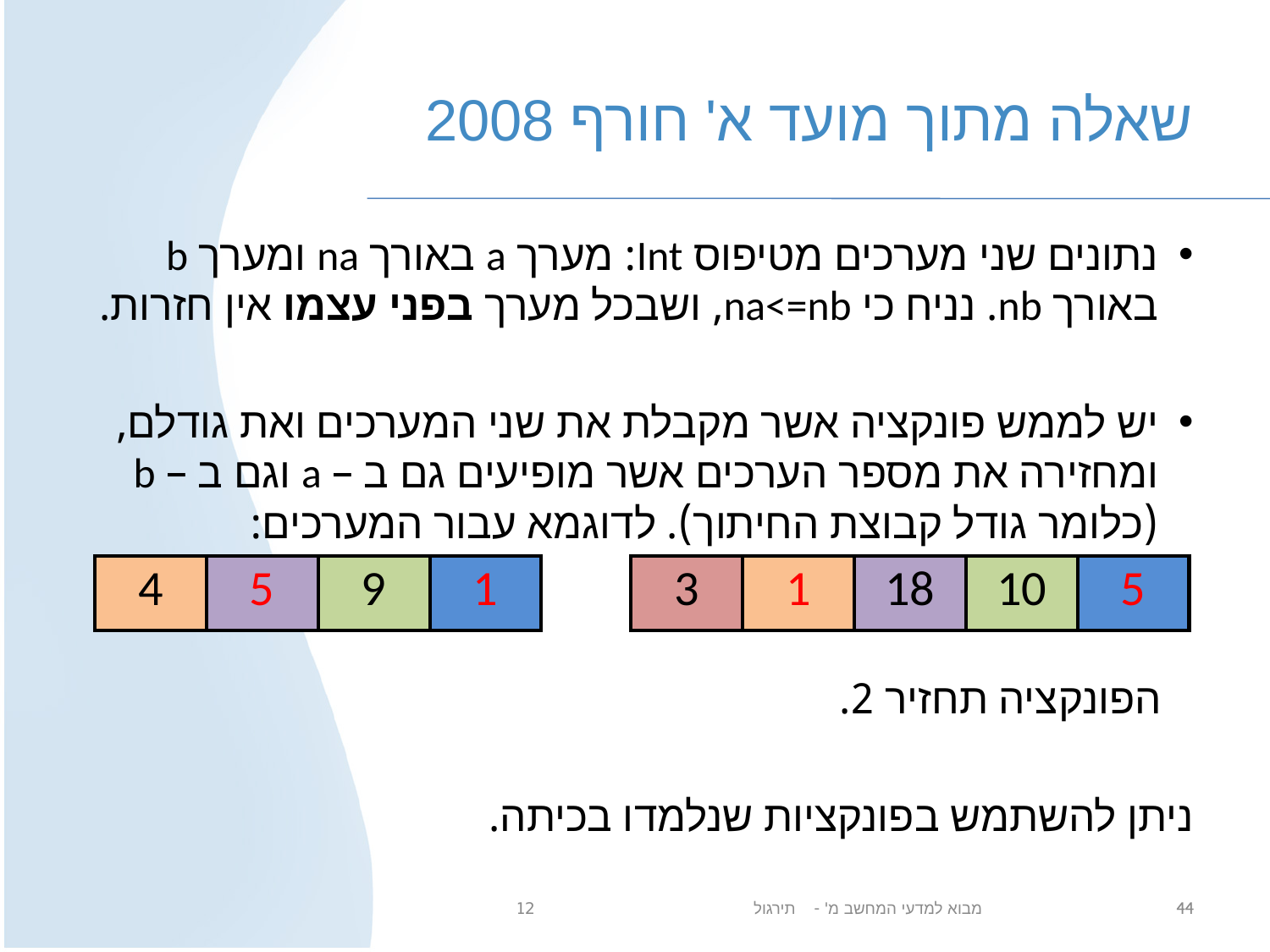

# שאלה מתוך מועד א' חורף 2008
נתונים שני מערכים מטיפוס Int: מערך a באורך na ומערך b באורך nb. נניח כי na<=nb, ושבכל מערך בפני עצמו אין חזרות.

יש לממש פונקציה אשר מקבלת את שני המערכים ואת גודלם, ומחזירה את מספר הערכים אשר מופיעים גם ב – a וגם ב – b (כלומר גודל קבוצת החיתוך). לדוגמא עבור המערכים:

   הפונקציה תחזיר 2.

ניתן להשתמש בפונקציות שנלמדו בכיתה.

| 4 | 5 | 9 | 1 |
| --- | --- | --- | --- |
| 3 | 1 | 18 | 10 | 5 |
| --- | --- | --- | --- | --- |
מבוא למדעי המחשב מ' - תירגול 12
44